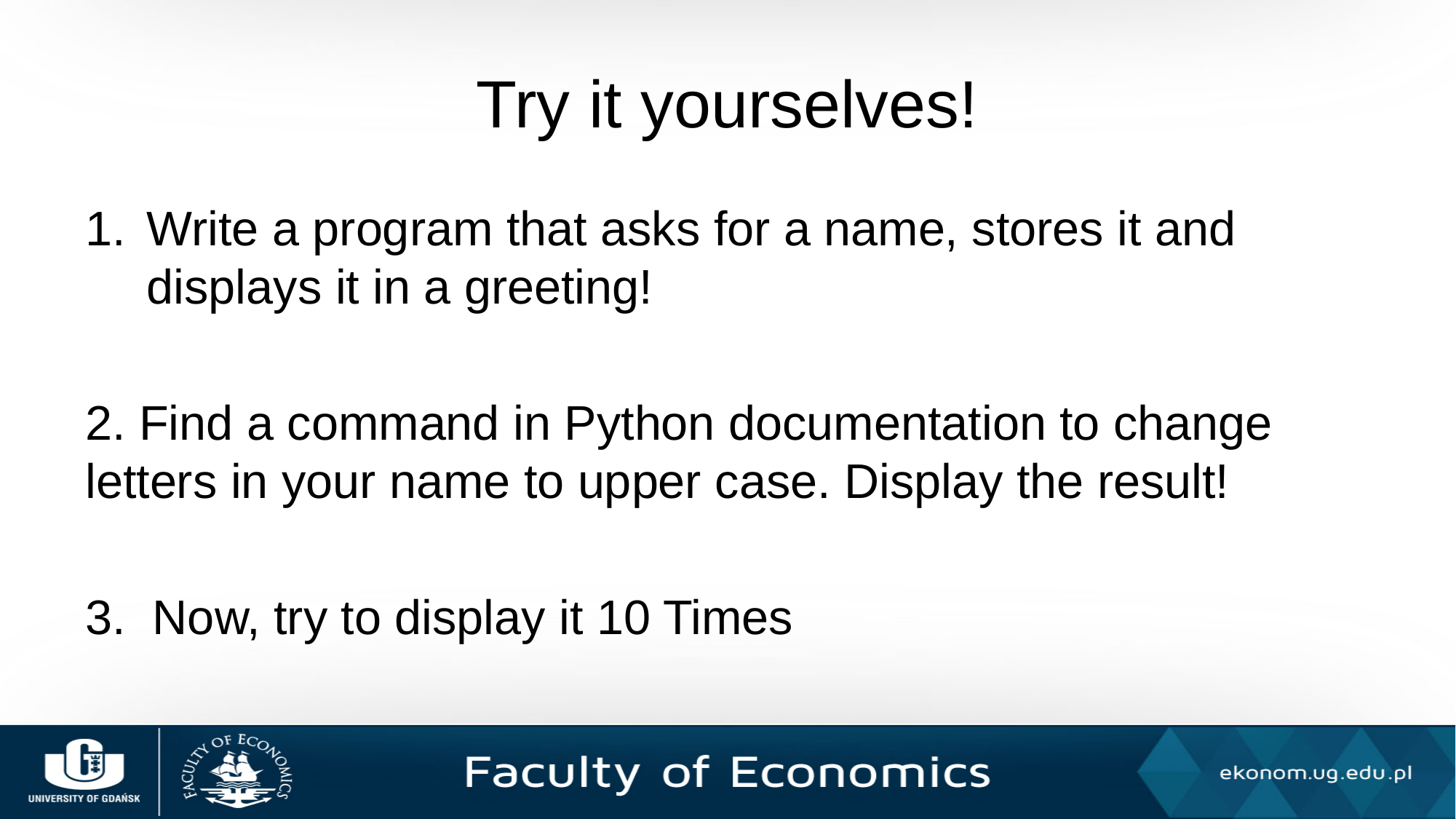

# Try it yourselves!
Write a program that asks for a name, stores it and displays it in a greeting!

2. Find a command in Python documentation to change letters in your name to upper case. Display the result!

3.  Now, try to display it 10 Times